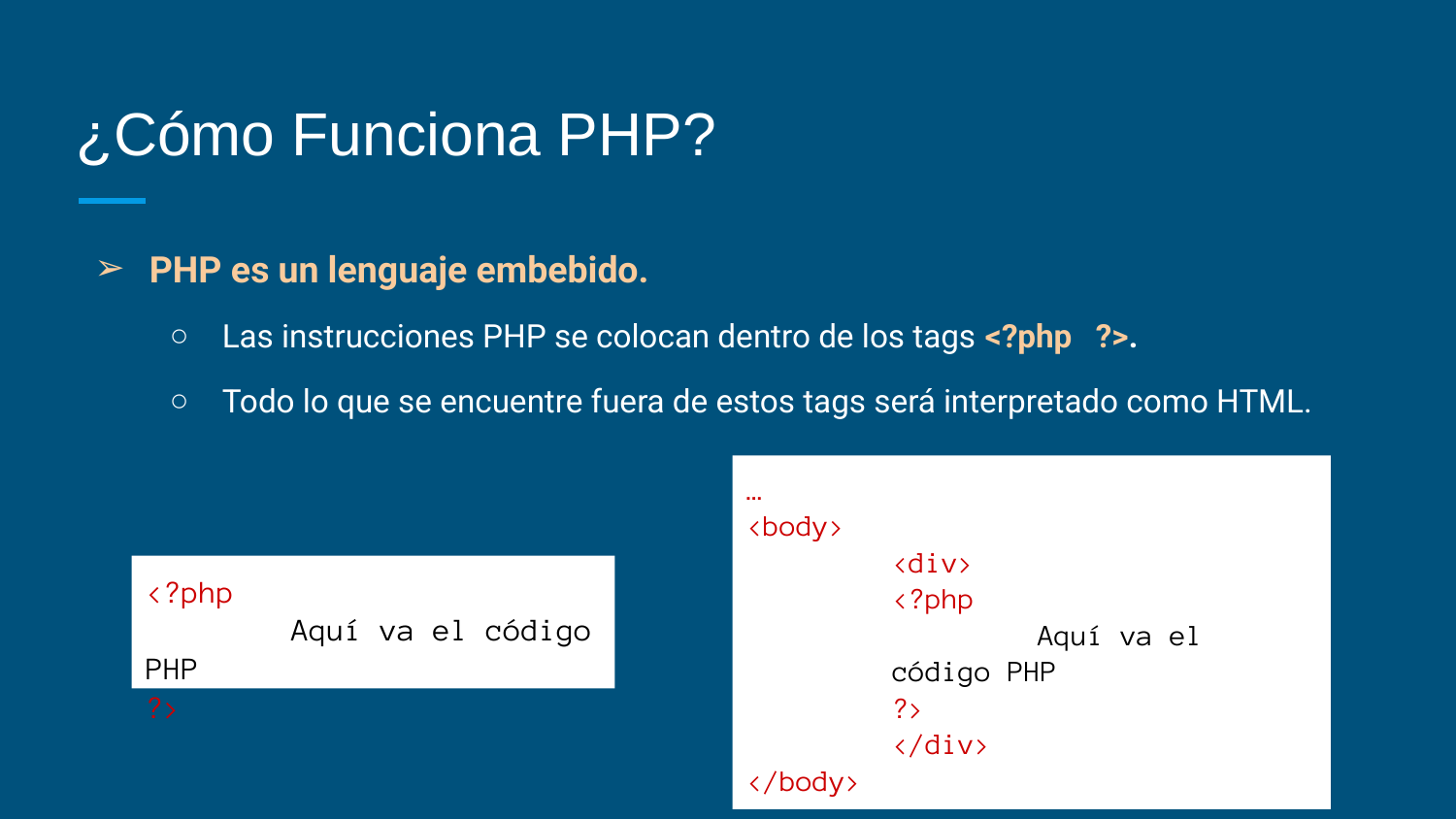

# ¿Cómo Funciona PHP?
PHP es un lenguaje embebido.
Las instrucciones PHP se colocan dentro de los tags <?php   ?>.
Todo lo que se encuentre fuera de estos tags será interpretado como HTML.
…
<body>
	<div>
<?php
	Aquí va el código PHP
?>
	</div>
</body>
...
<?php
	Aquí va el código PHP
?>